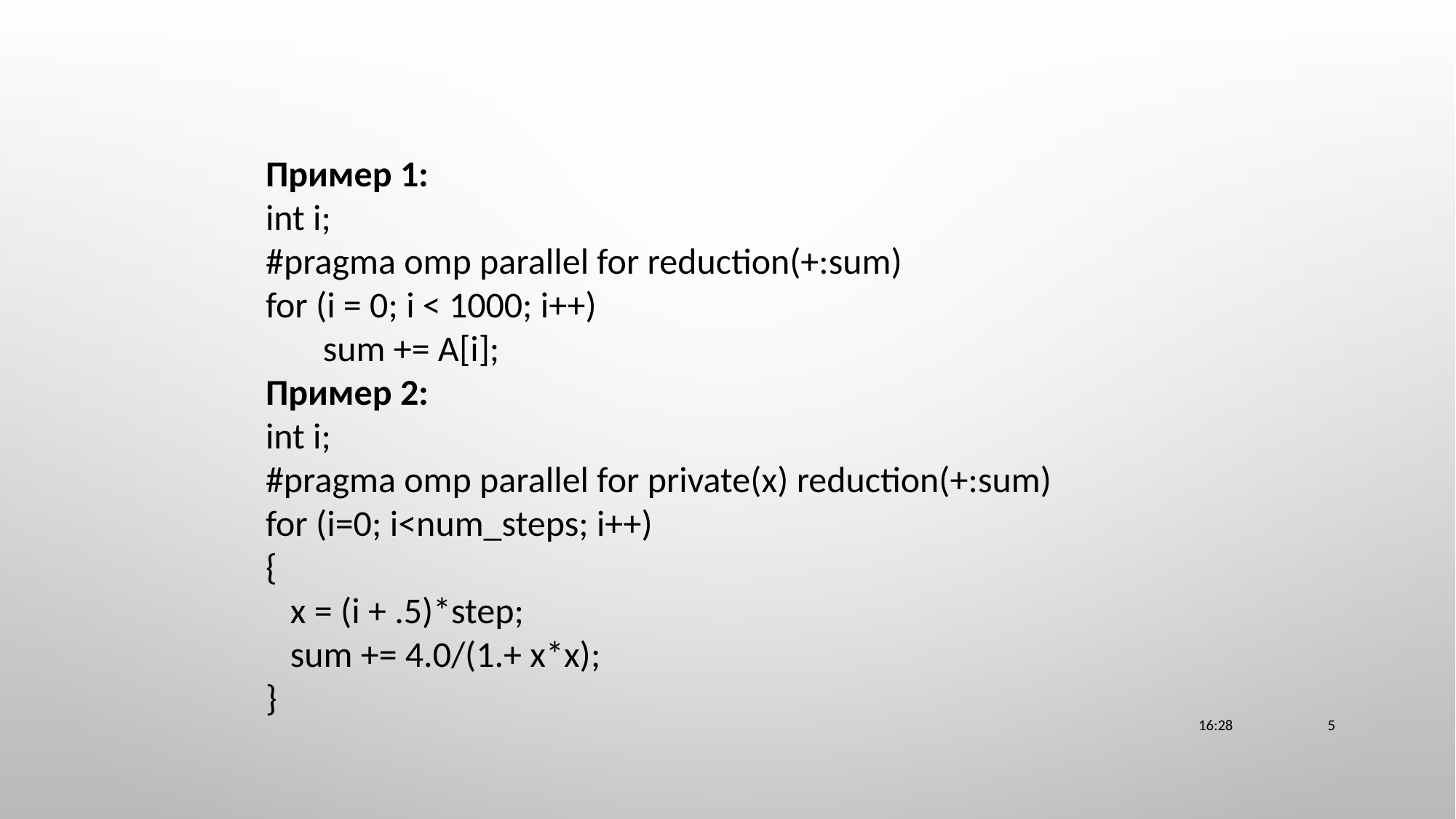

Пример 1:
int i;
#pragma omp parallel for reduction(+:sum)
for (i = 0; i < 1000; i++)
       sum += A[i];
Пример 2:
int i;
#pragma omp parallel for private(x) reduction(+:sum)
for (i=0; i<num_steps; i++)
{
   x = (i + .5)*step;
   sum += 4.0/(1.+ x*x);
}
16:28
5